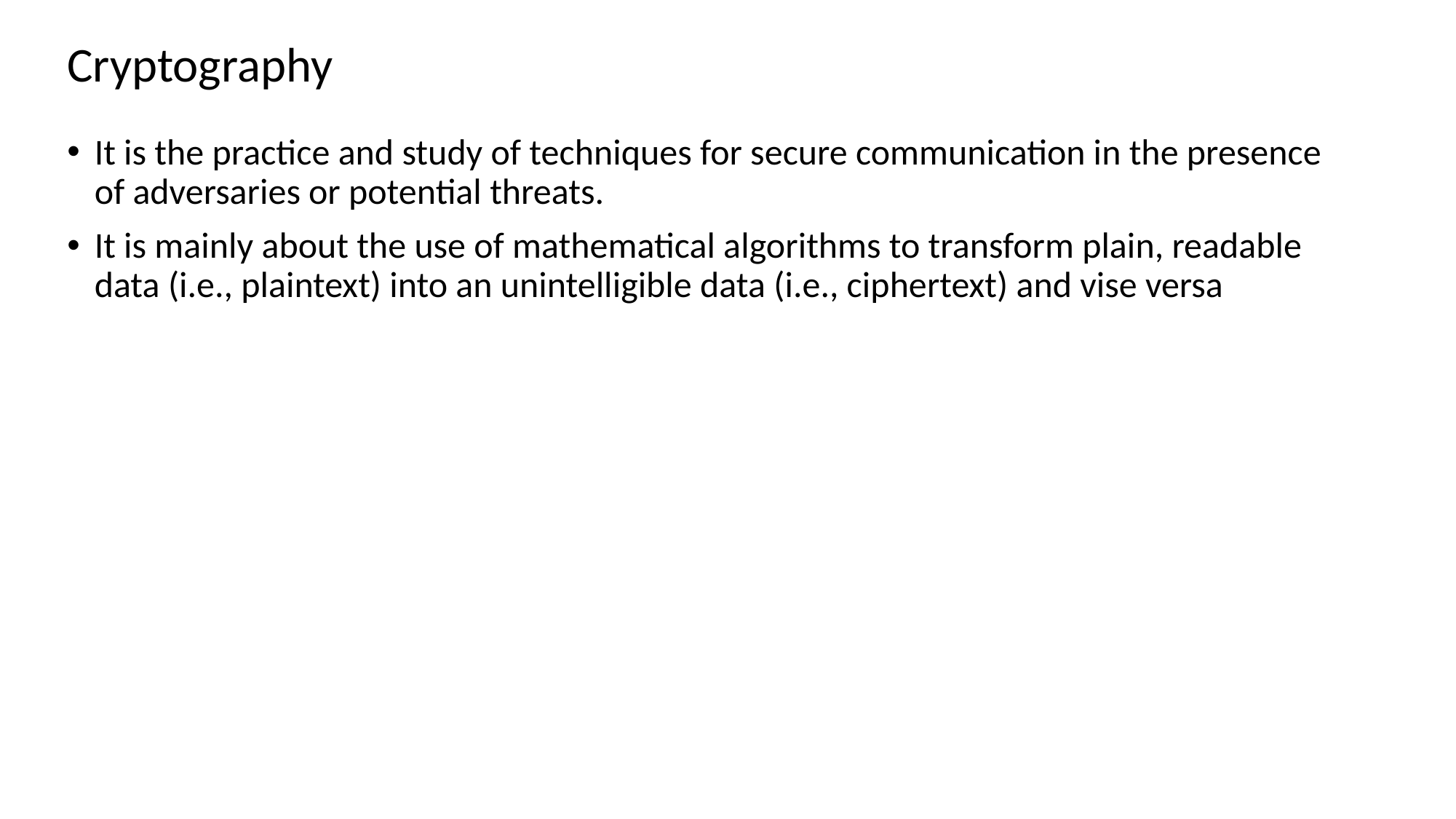

# Cryptography
It is the practice and study of techniques for secure communication in the presence of adversaries or potential threats.
It is mainly about the use of mathematical algorithms to transform plain, readable data (i.e., plaintext) into an unintelligible data (i.e., ciphertext) and vise versa